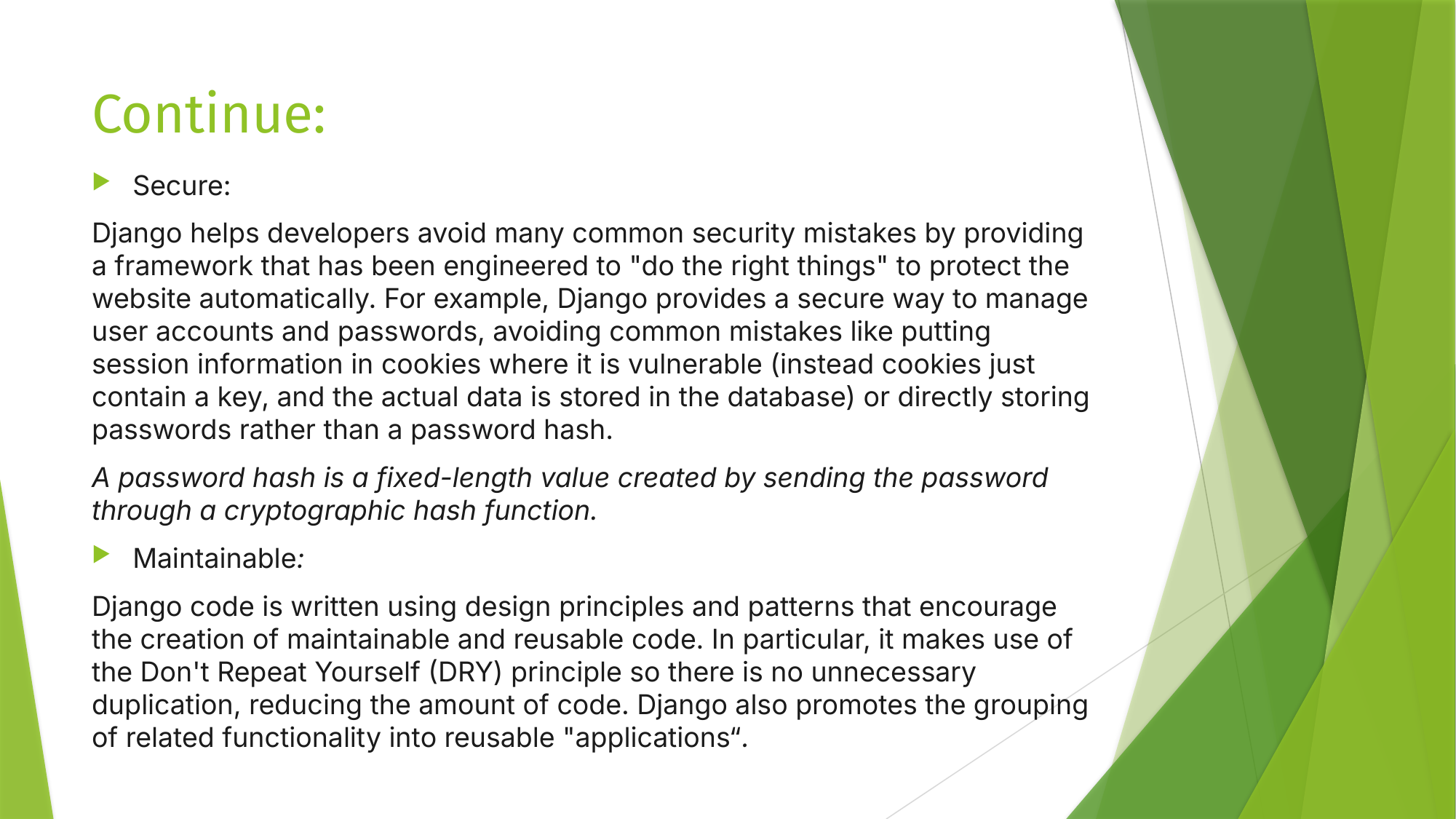

# Continue:
Secure:
Django helps developers avoid many common security mistakes by providing a framework that has been engineered to "do the right things" to protect the website automatically. For example, Django provides a secure way to manage user accounts and passwords, avoiding common mistakes like putting session information in cookies where it is vulnerable (instead cookies just contain a key, and the actual data is stored in the database) or directly storing passwords rather than a password hash.
A password hash is a fixed-length value created by sending the password through a cryptographic hash function.
Maintainable:
Django code is written using design principles and patterns that encourage the creation of maintainable and reusable code. In particular, it makes use of the Don't Repeat Yourself (DRY) principle so there is no unnecessary duplication, reducing the amount of code. Django also promotes the grouping of related functionality into reusable "applications“.